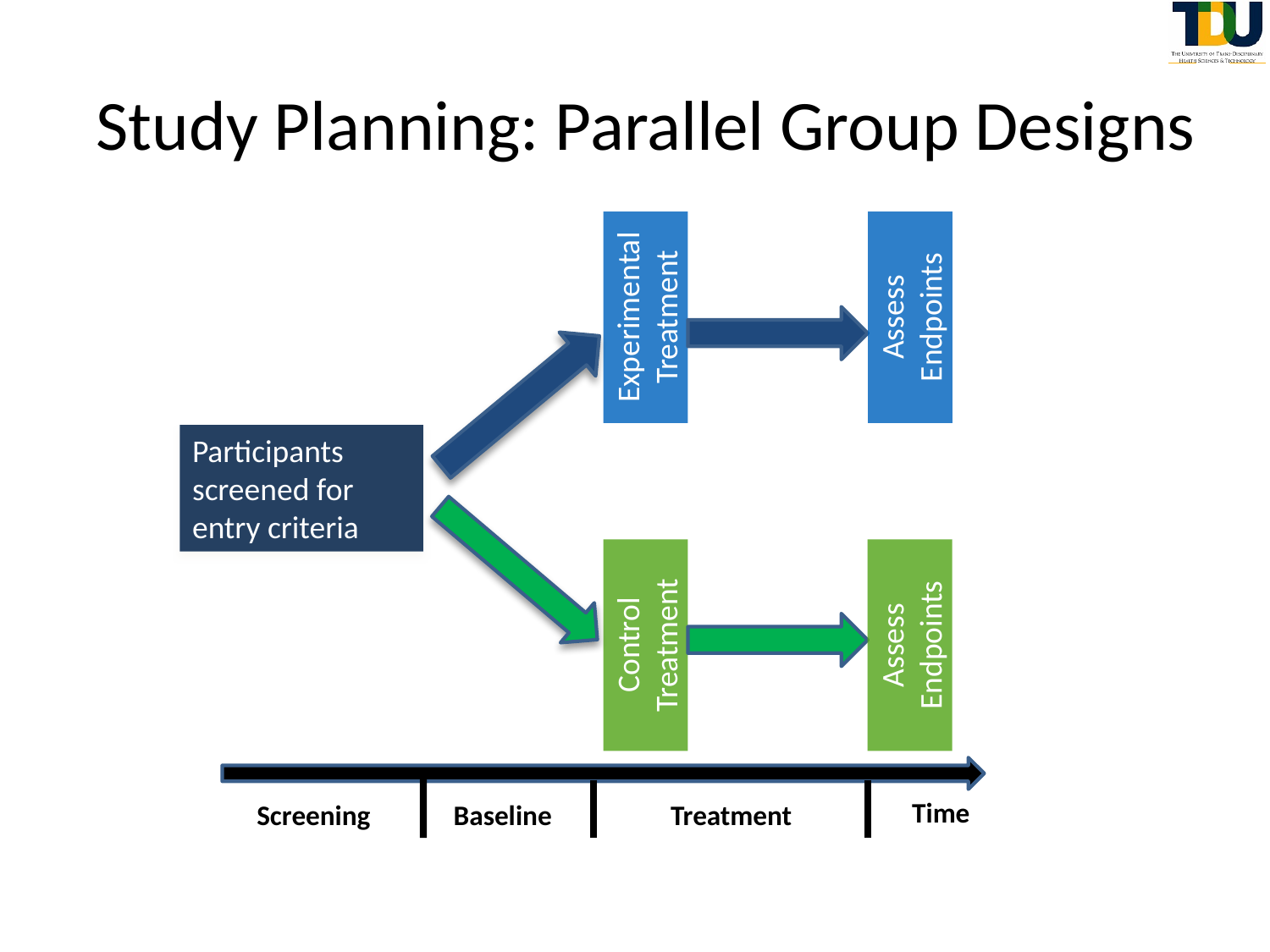

# Study Planning: Parallel Group Designs
Experimental Treatment
Assess Endpoints

Participants screened for entry criteria
Control Treatment
Assess Endpoints

Time
Screening
Baseline
Treatment